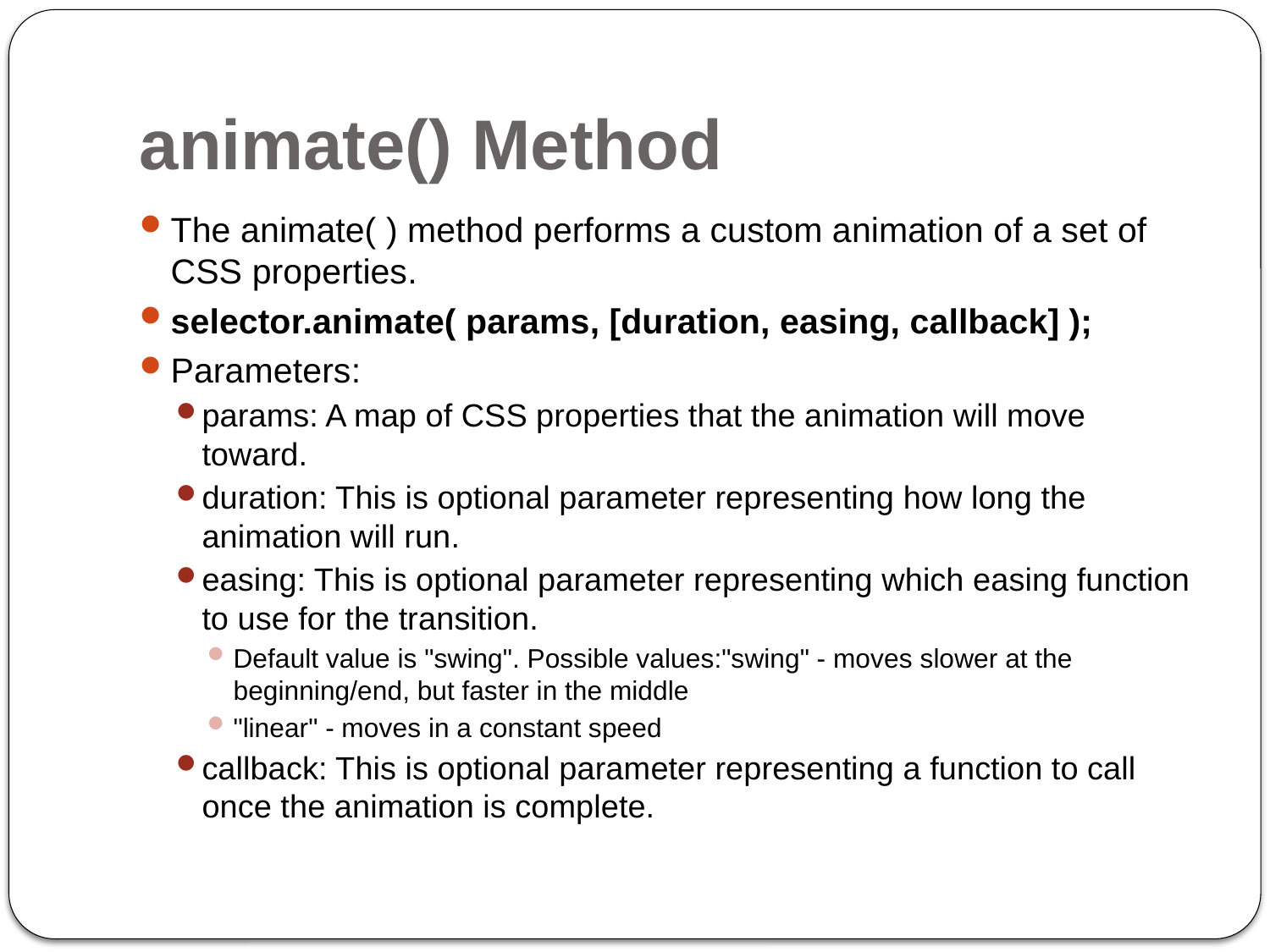

# animate() Method
The animate( ) method performs a custom animation of a set of CSS properties.
selector.animate( params, [duration, easing, callback] );
Parameters:
params: A map of CSS properties that the animation will move toward.
duration: This is optional parameter representing how long the animation will run.
easing: This is optional parameter representing which easing function to use for the transition.
Default value is "swing". Possible values:"swing" - moves slower at the beginning/end, but faster in the middle
"linear" - moves in a constant speed
callback: This is optional parameter representing a function to call once the animation is complete.